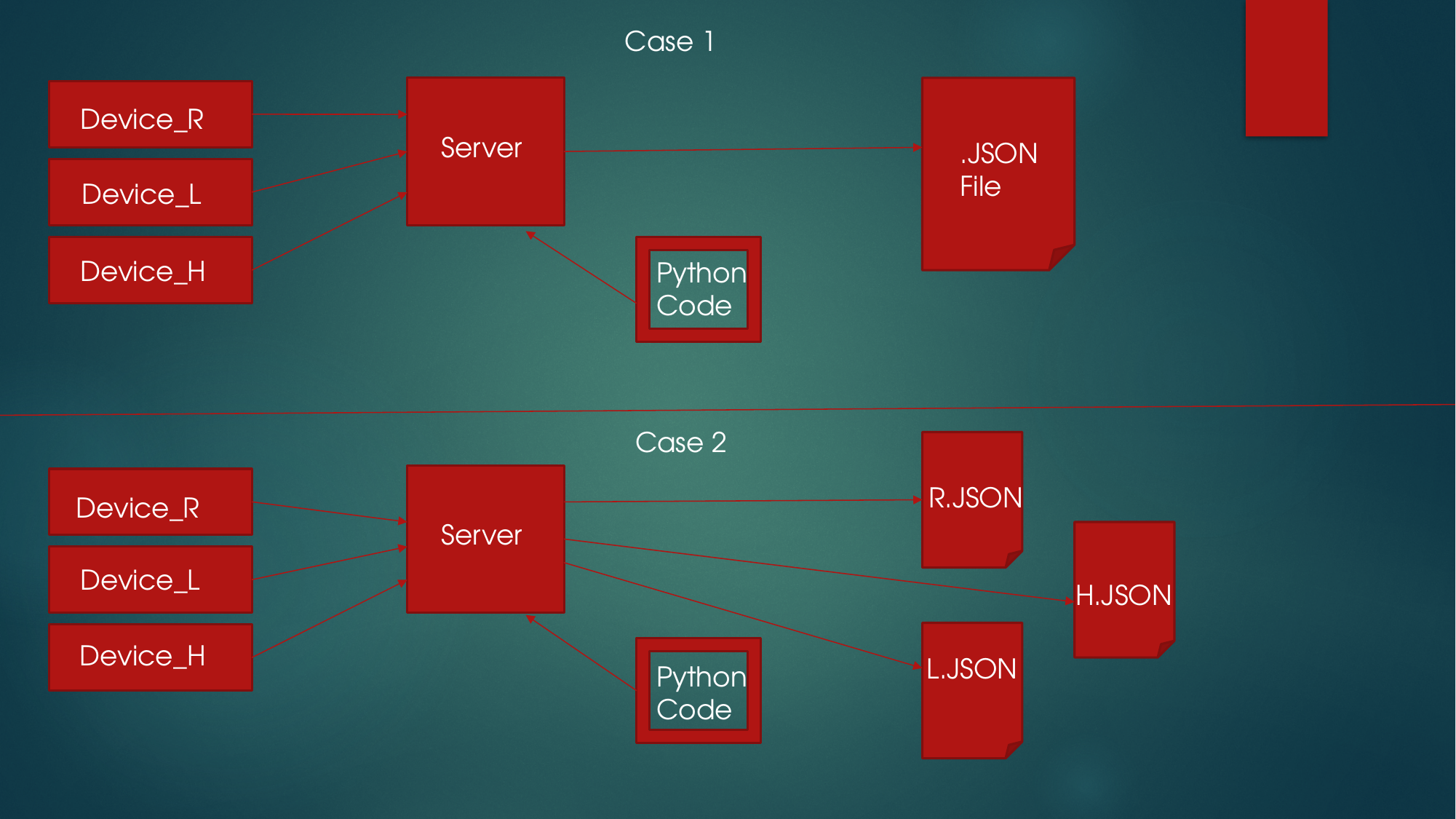

Case 1

Device_R
Server
.JSON
File

Device_L

Device_H
Python Code
Case 2

R.JSON
Device_R
Server

Device_L
H.JSON

Device_H

L.JSON
Python Code